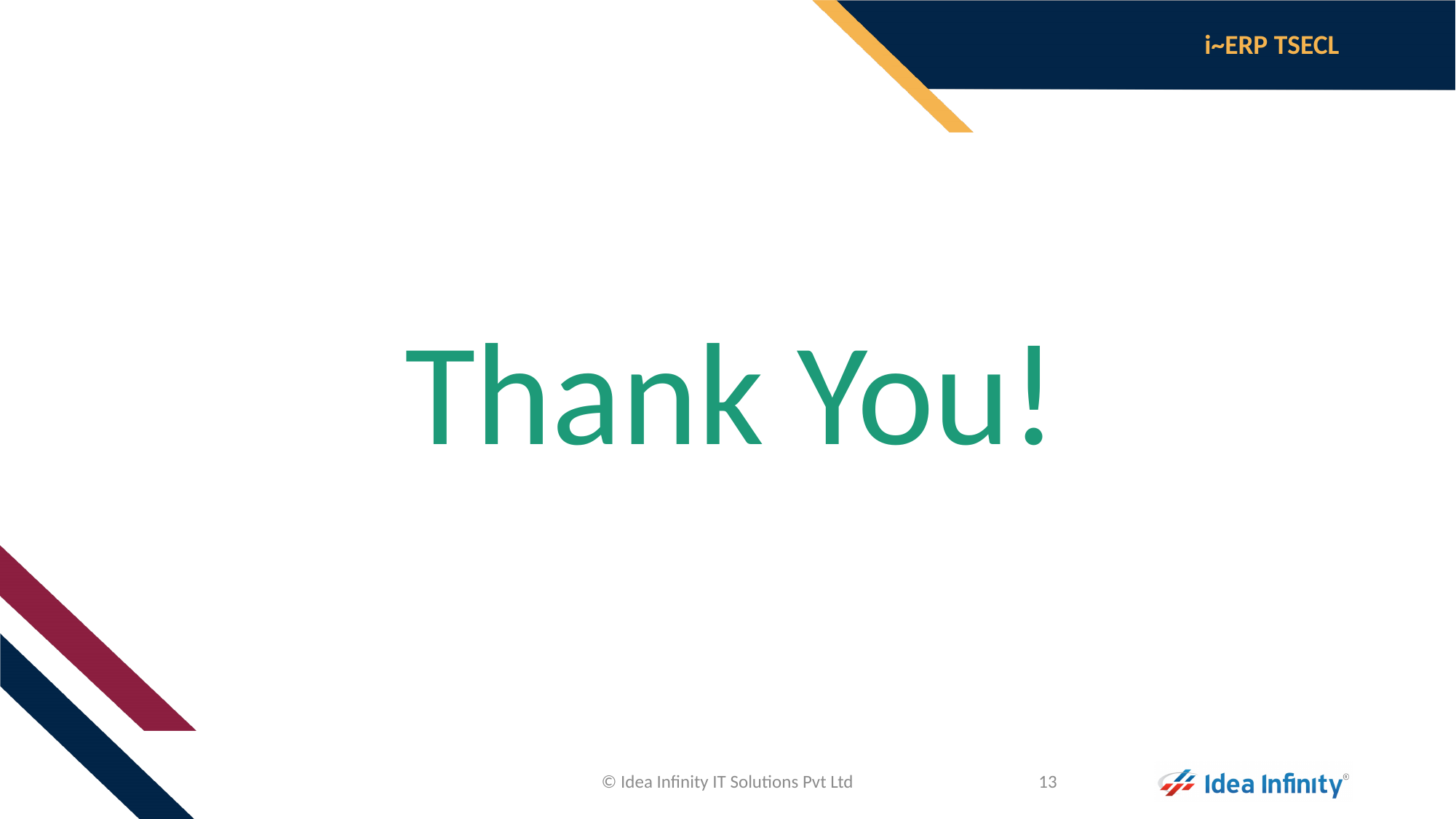

Thank You!
© Idea Infinity IT Solutions Pvt Ltd
13